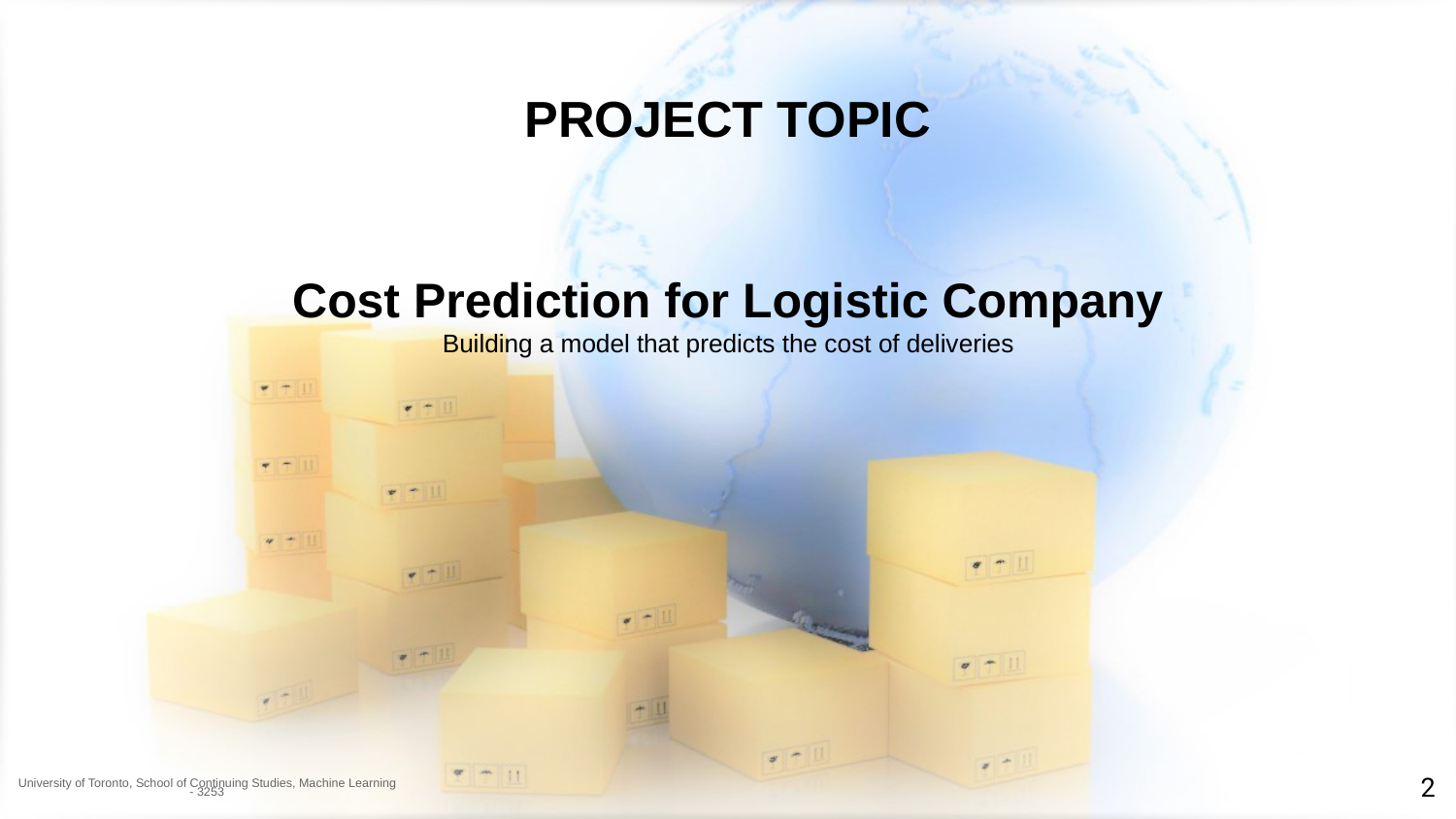

PROJECT TOPIC
# Cost Prediction for Logistic Company
Building a model that predicts the cost of deliveries
2